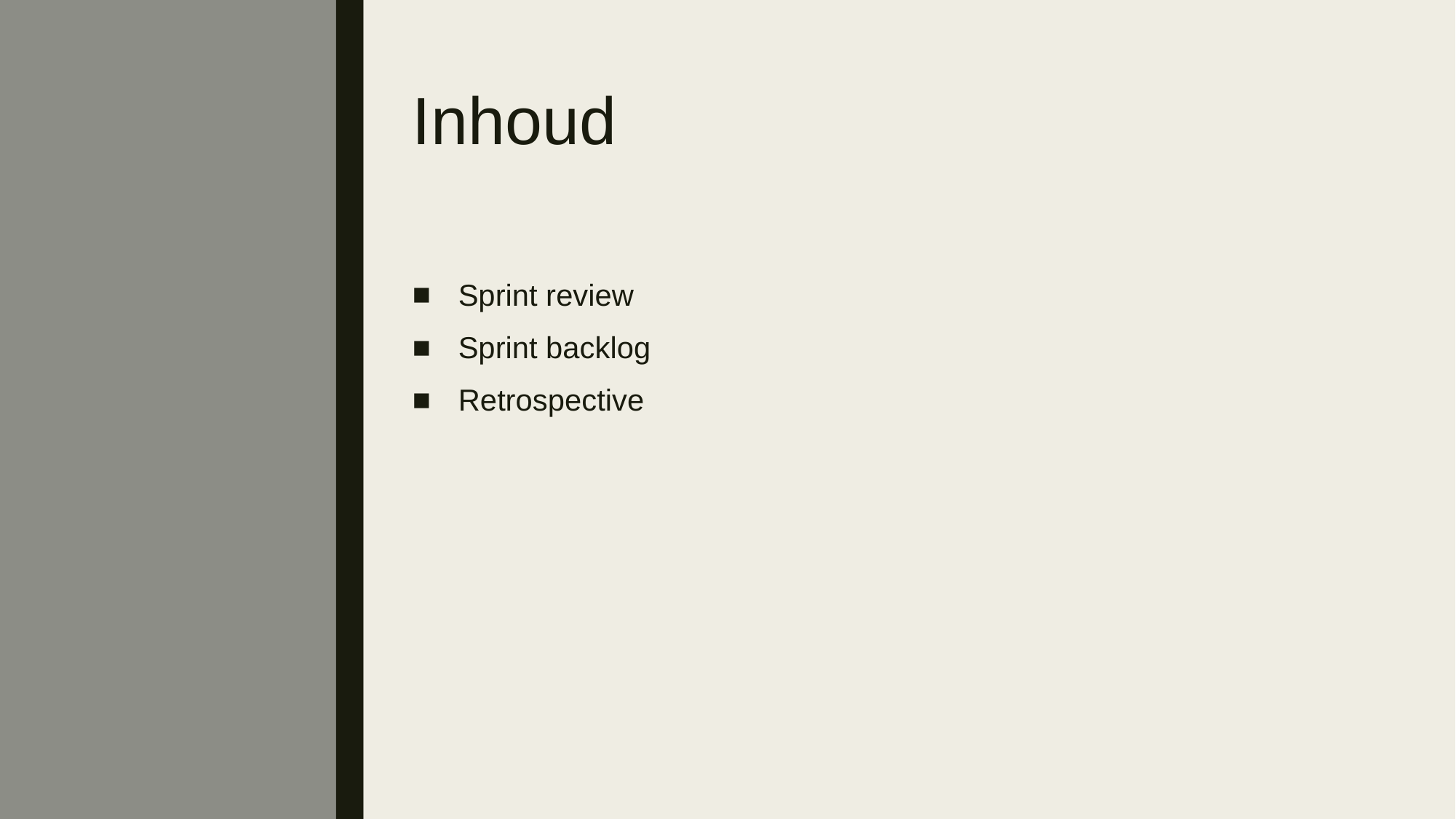

# Inhoud
Sprint review
Sprint backlog
Retrospective